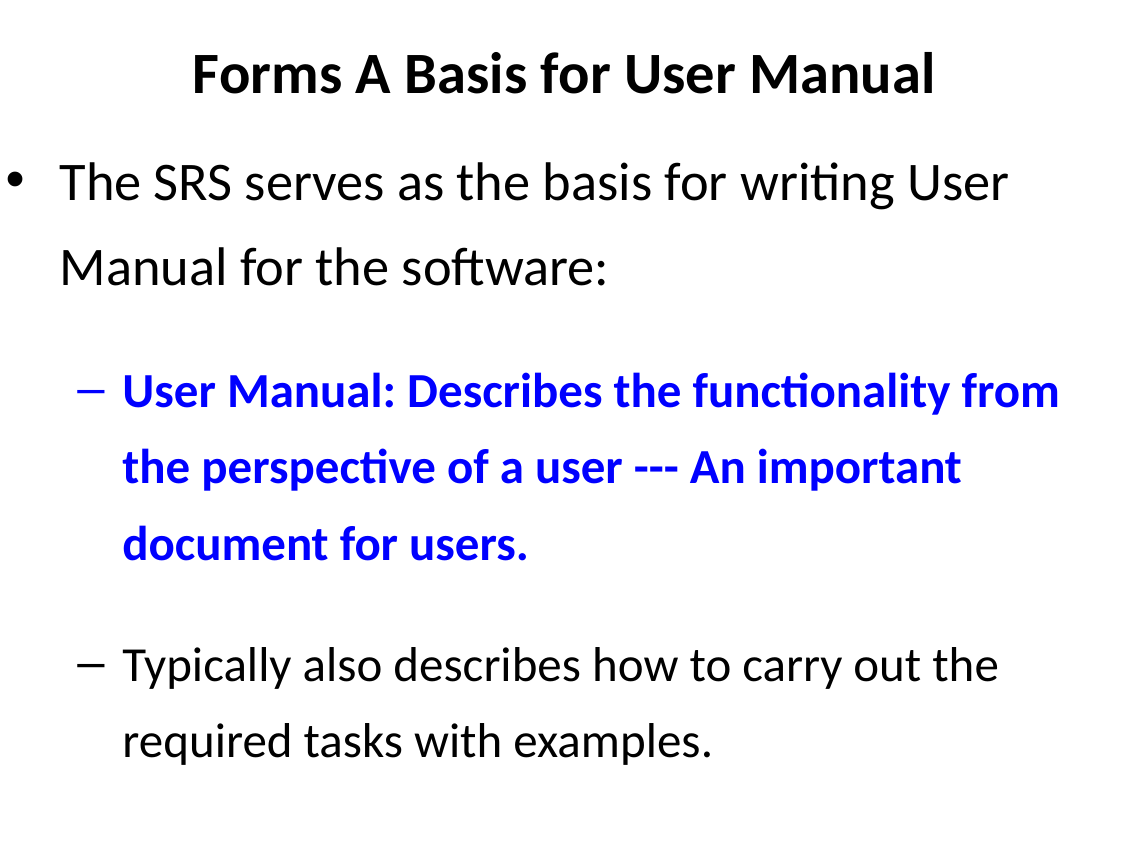

# Forms A Basis for User Manual
The SRS serves as the basis for writing User Manual for the software:
User Manual: Describes the functionality from the perspective of a user --- An important document for users.
Typically also describes how to carry out the required tasks with examples.